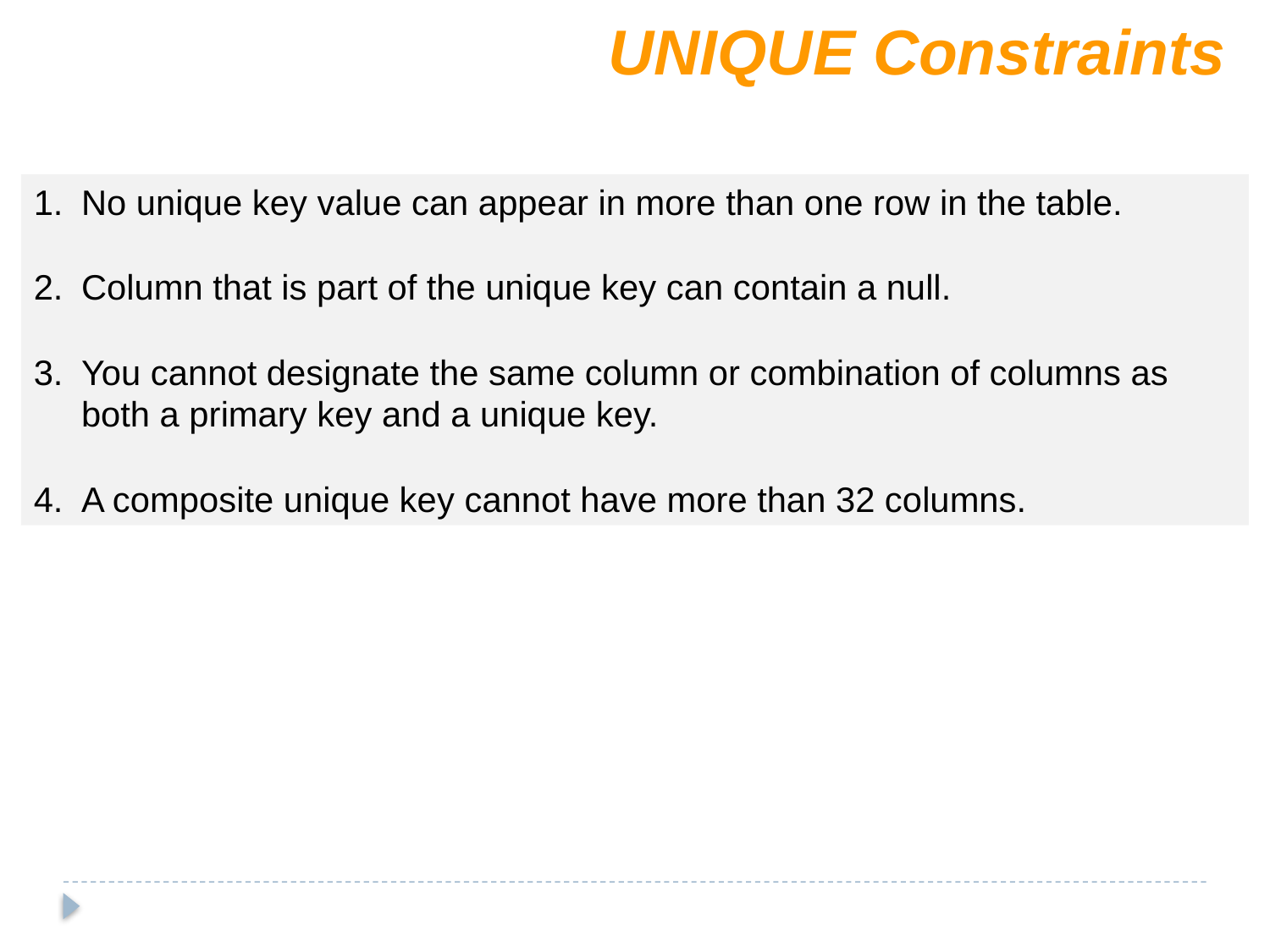

UNIQUE Constraints
No unique key value can appear in more than one row in the table.

Column that is part of the unique key can contain a null.

You cannot designate the same column or combination of columns as both a primary key and a unique key.

A composite unique key cannot have more than 32 columns.